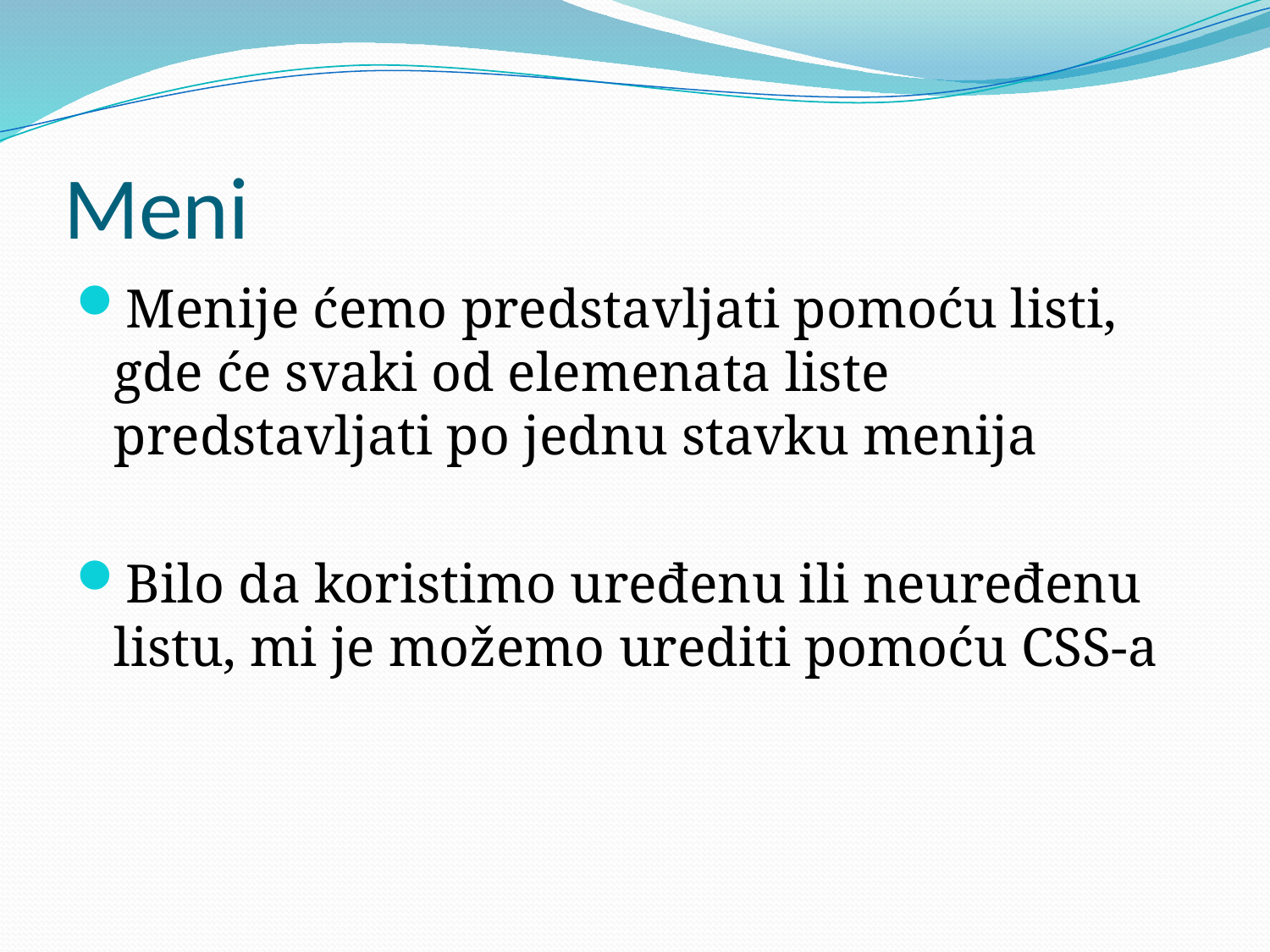

# Meni
Menije ćemo predstavljati pomoću listi, gde će svaki od elemenata liste predstavljati po jednu stavku menija

Bilo da koristimo uređenu ili neuređenu listu, mi je možemo urediti pomoću CSS-a